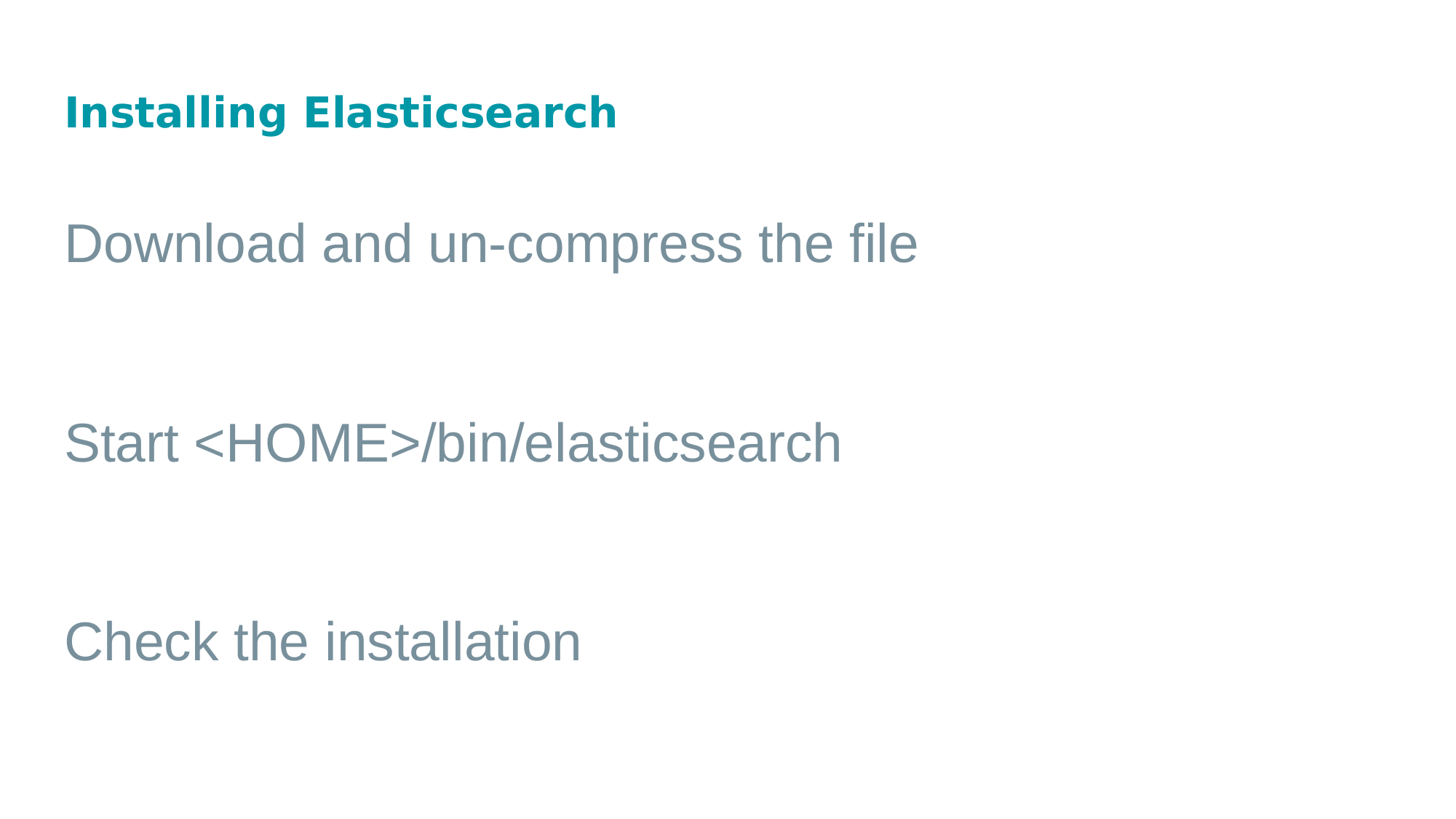

# Installing Elasticsearch
Download and un-compress the file

Start <HOME>/bin/elasticsearch

Check the installation

curl -XGET 'localhost:9200/?pretty’